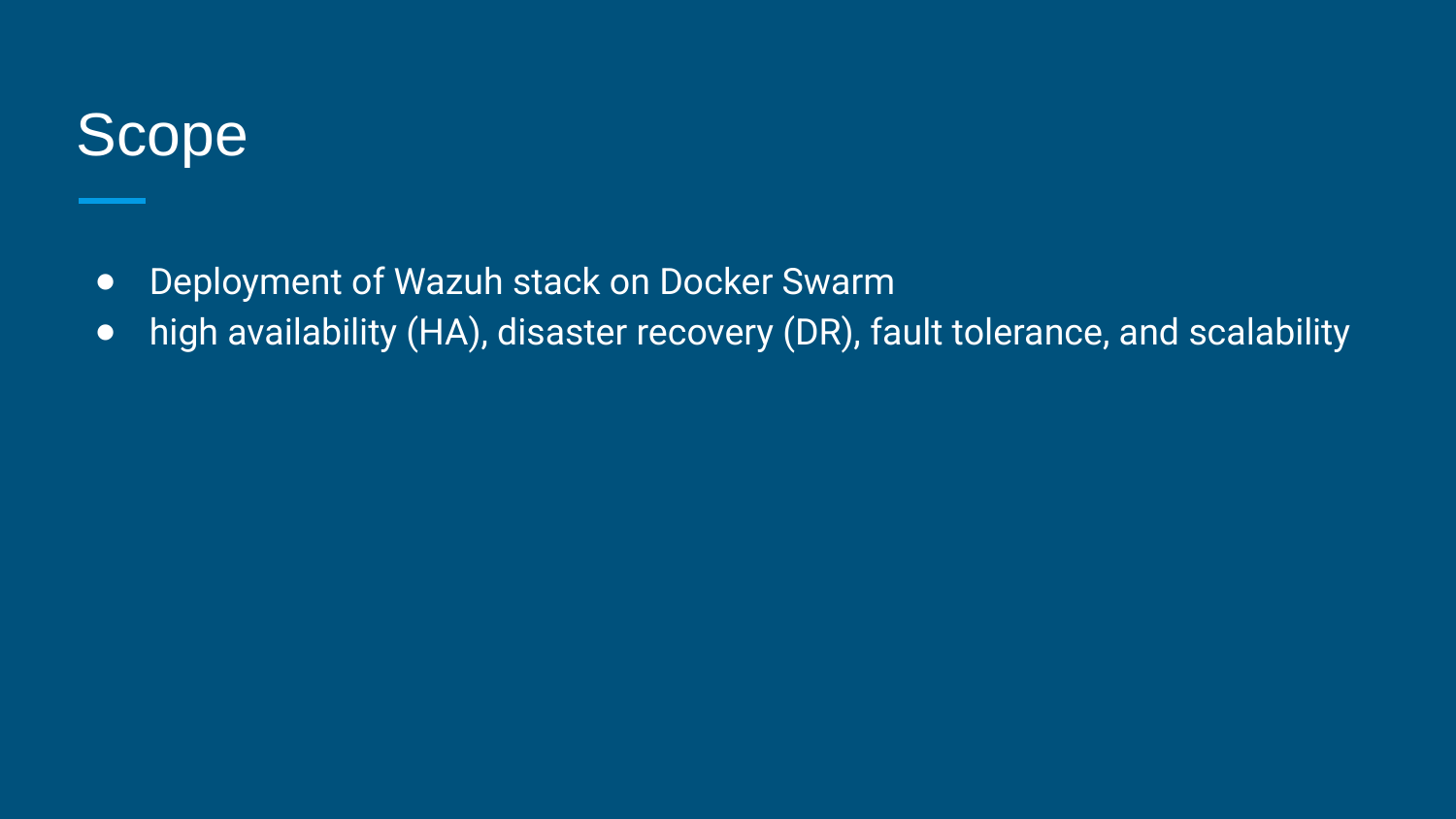

# Scope
Deployment of Wazuh stack on Docker Swarm
high availability (HA), disaster recovery (DR), fault tolerance, and scalability